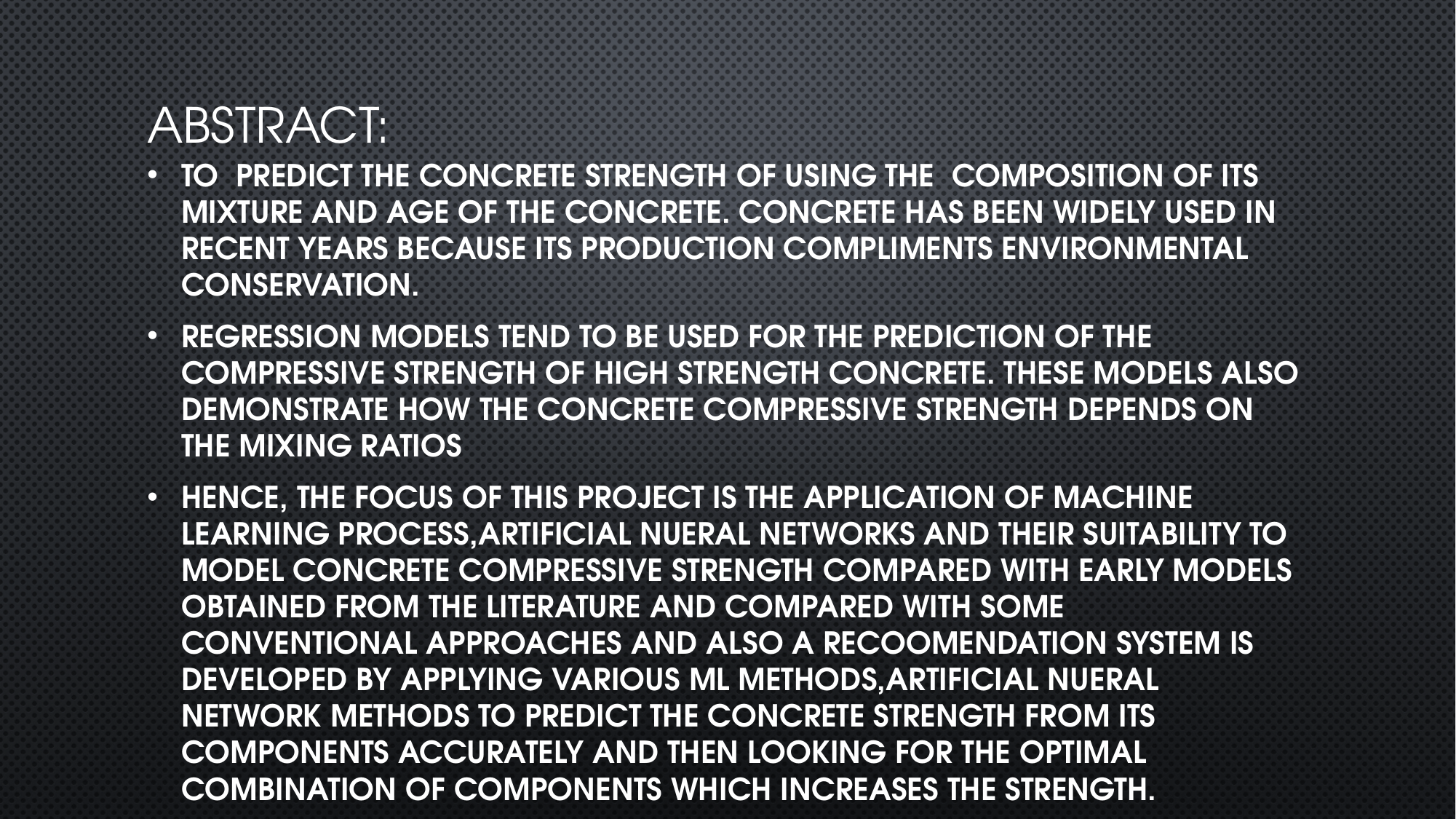

# ABSTRACT:
To  predict the concrete strength of using the  composition of its mixture and age of the concrete. Concrete has been widely used in recent years because its production compliments environmental conservation.
Regression models tend to be used for the prediction of the compressive strength of high strength concrete. These models also demonstrate how the concrete compressive strength depends on the mixing ratios
Hence, the focus of this project is the application of machine learning process,Artificial nueral networks and their suitability to model concrete compressive strength compared with early models obtained from the literature and compared with some conventional approaches and also a recoomendation system is developed by applying various ML methods,Artificial nueral network methods to predict the concrete strength from its components accurately and then looking for the optimal combination of components which increases the strength.